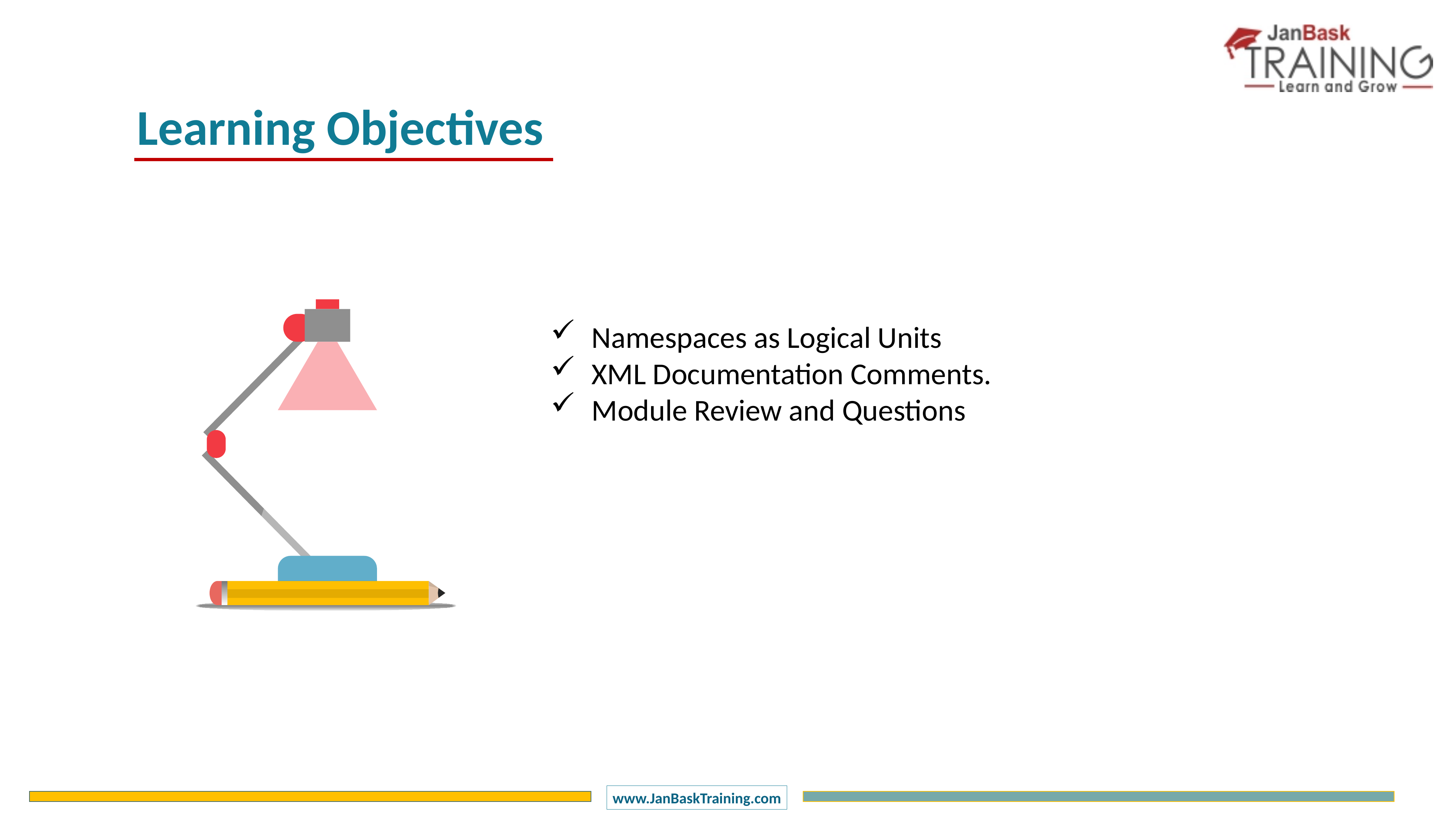

Learning Objectives

Namespaces as Logical Units
XML Documentation Comments.
Module Review and Questions